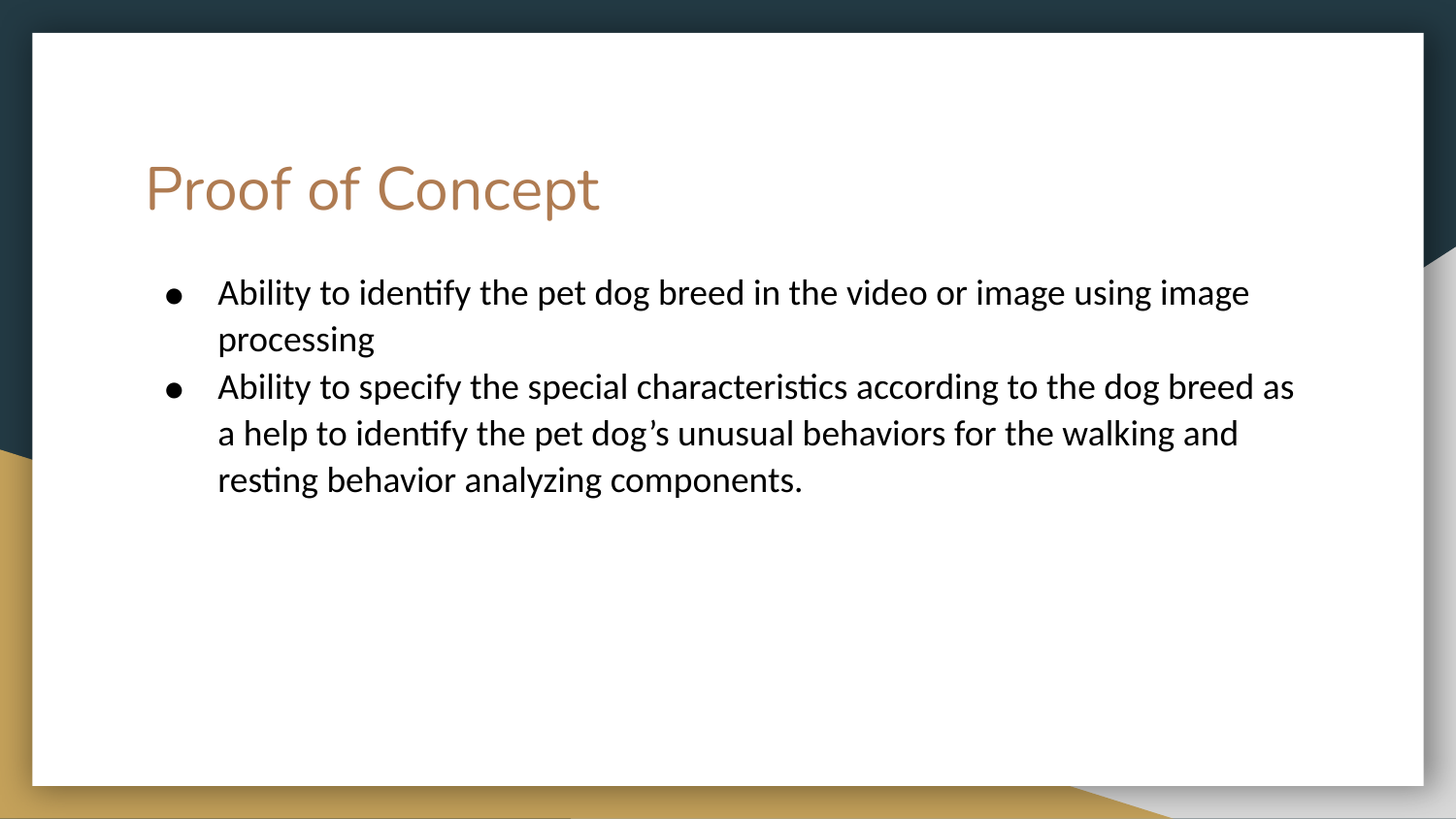

# Proof of Concept
Ability to identify the pet dog breed in the video or image using image processing
Ability to specify the special characteristics according to the dog breed as a help to identify the pet dog’s unusual behaviors for the walking and resting behavior analyzing components.